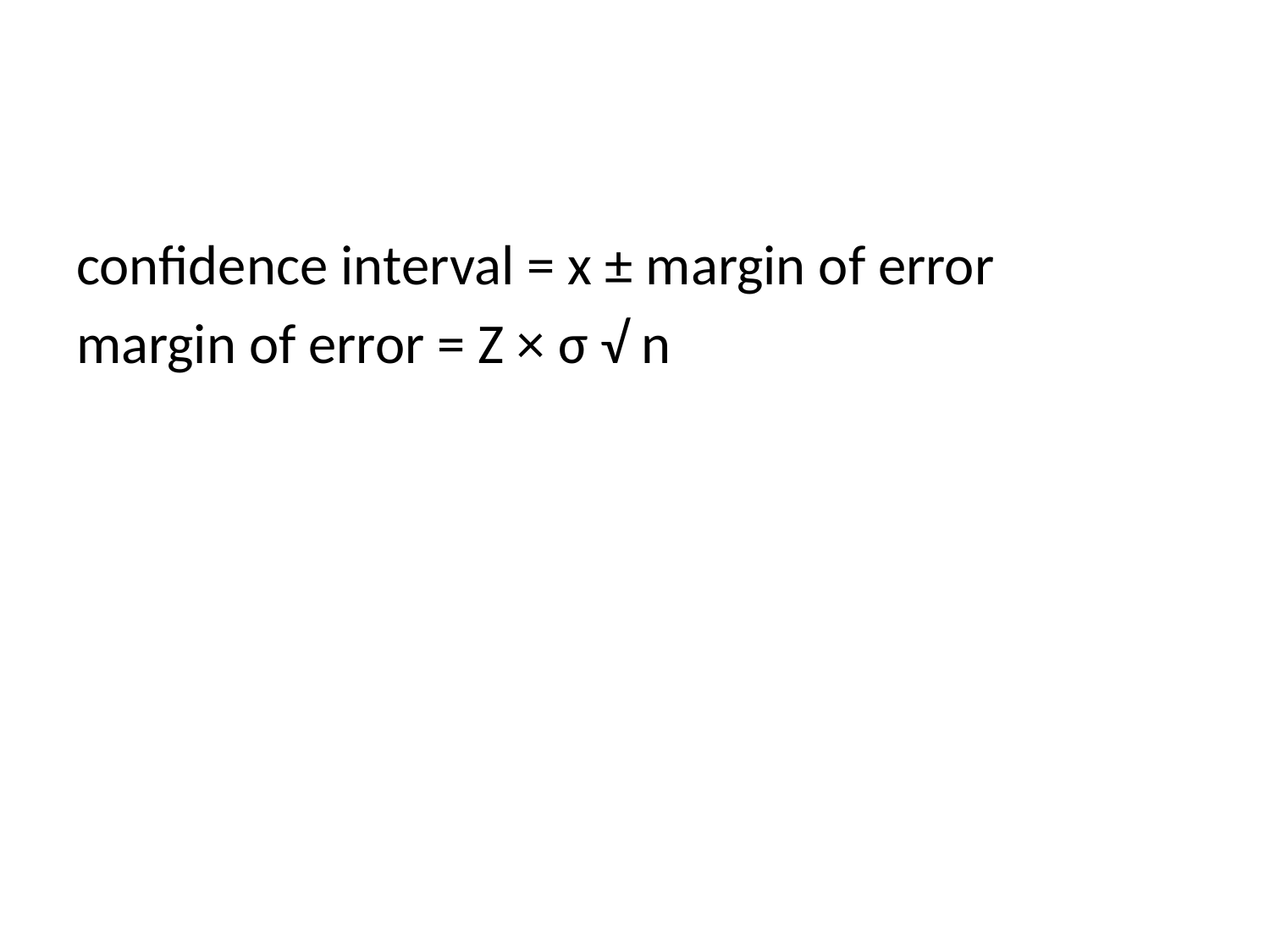

#
confidence interval = x ± margin of error
margin of error = Z × σ √ n